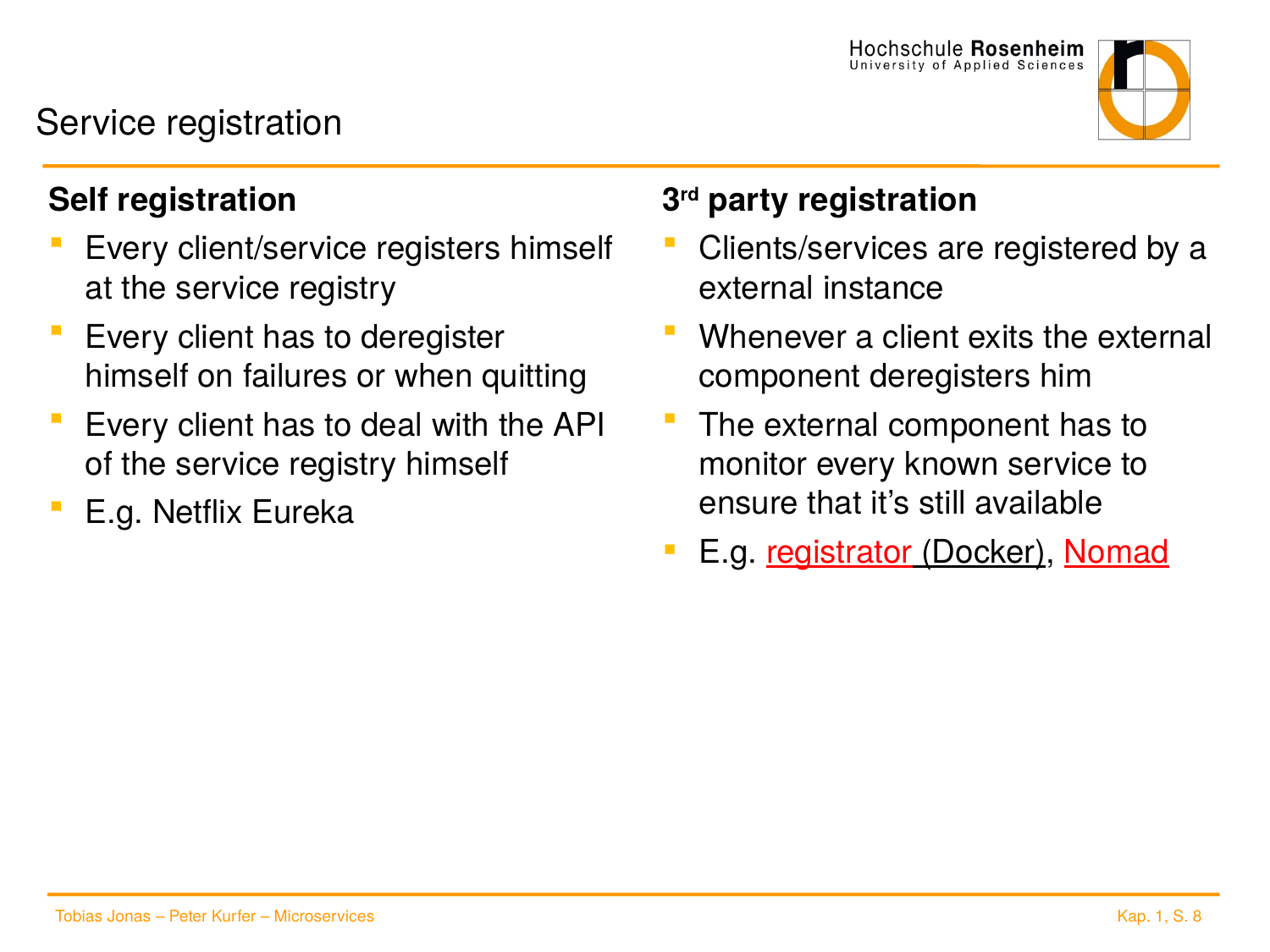

# Service registration
Self registration
Every client/service registers himself at the service registry
Every client has to deregister himself on failures or when quitting
Every client has to deal with the API of the service registry himself
E.g. Netflix Eureka
3rd party registration
Clients/services are registered by a external instance
Whenever a client exits the external component deregisters him
The external component has to monitor every known service to ensure that it’s still available
E.g. registrator (Docker), Nomad